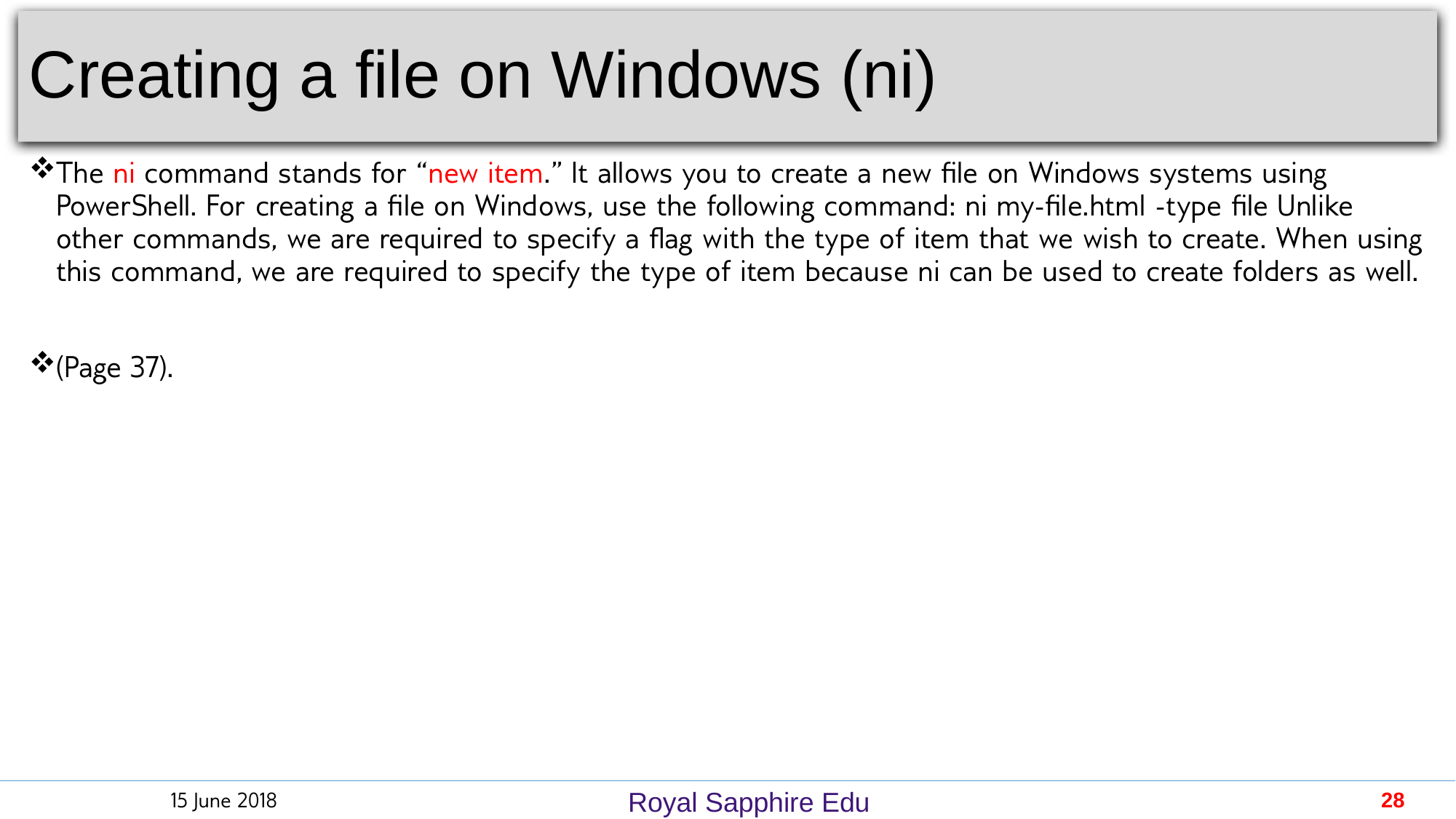

# Creating a file on Windows (ni)
The ni command stands for “new item.” It allows you to create a new file on Windows systems using PowerShell. For creating a file on Windows, use the following command: ni my-file.html -type file Unlike other commands, we are required to specify a flag with the type of item that we wish to create. When using this command, we are required to specify the type of item because ni can be used to create folders as well.

(Page 37).
15 June 2018
28